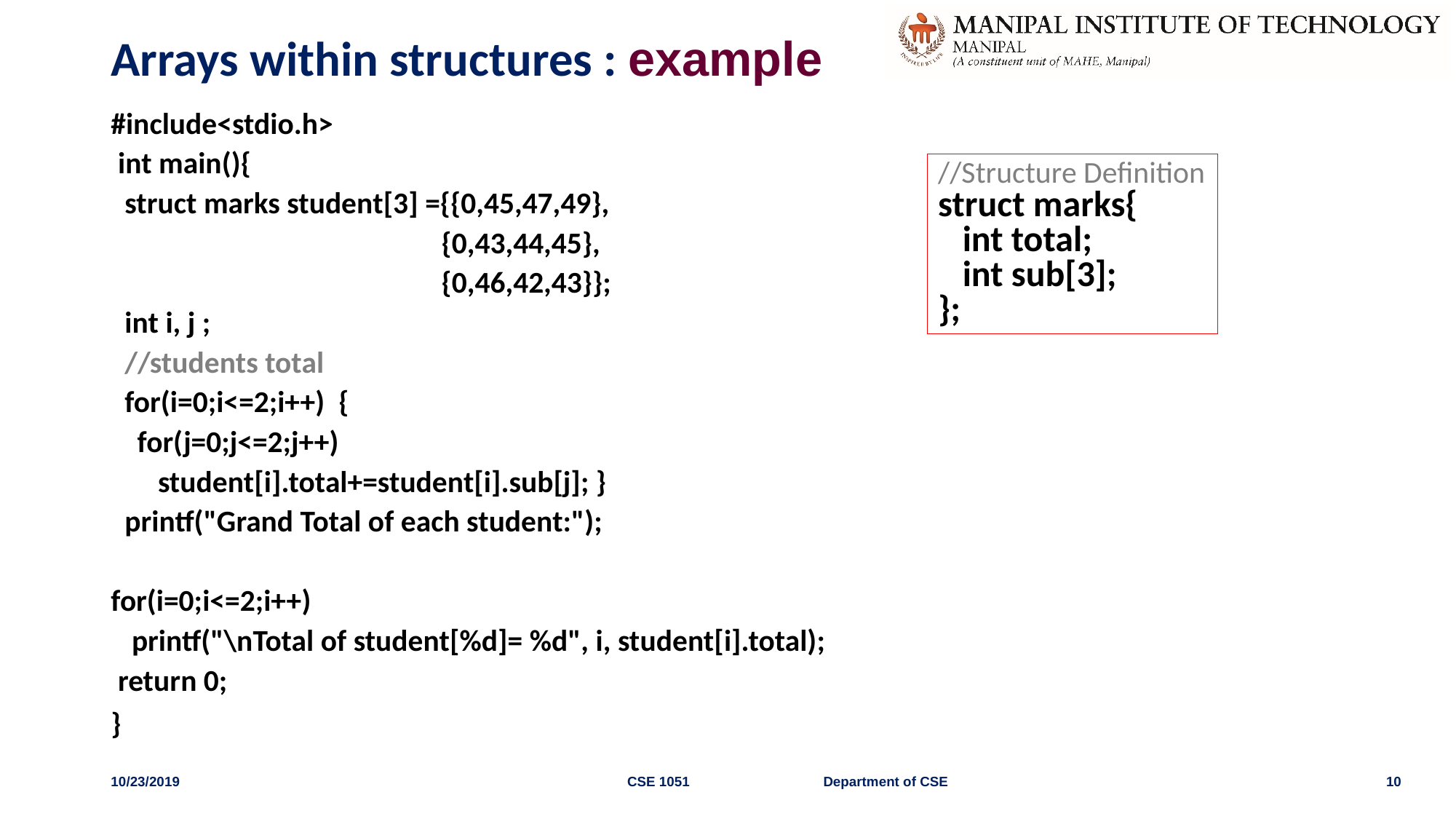

# Arrays within structures : example
#include<stdio.h>
 int main(){
  struct marks student[3] ={{0,45,47,49},
                           	               {0,43,44,45},
                            	               {0,46,42,43}};
  int i, j ;
  //students total
  for(i=0;i<=2;i++)  {
	 for(j=0;j<=2;j++)
	    student[i].total+=student[i].sub[j]; }
  printf("Grand Total of each student:");

for(i=0;i<=2;i++)
   printf("\nTotal of student[%d]= %d", i, student[i].total);
 return 0;
}
//Structure Definition
struct marks{
   int total;
   int sub[3];
};
10/23/2019
CSE 1051                                   Department of CSE
10